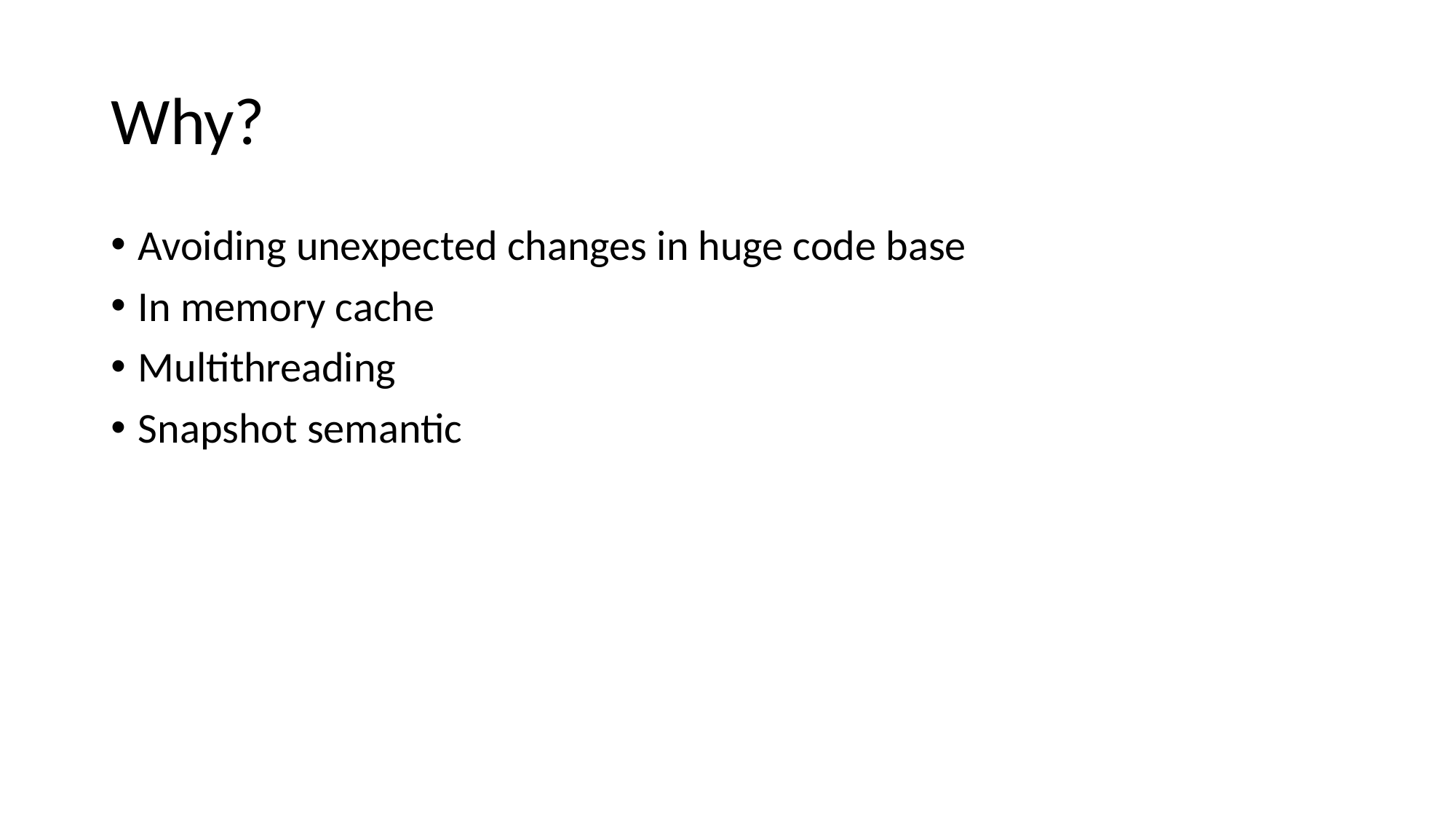

# Why?
Avoiding unexpected changes in huge code base
In memory cache
Multithreading
Snapshot semantic